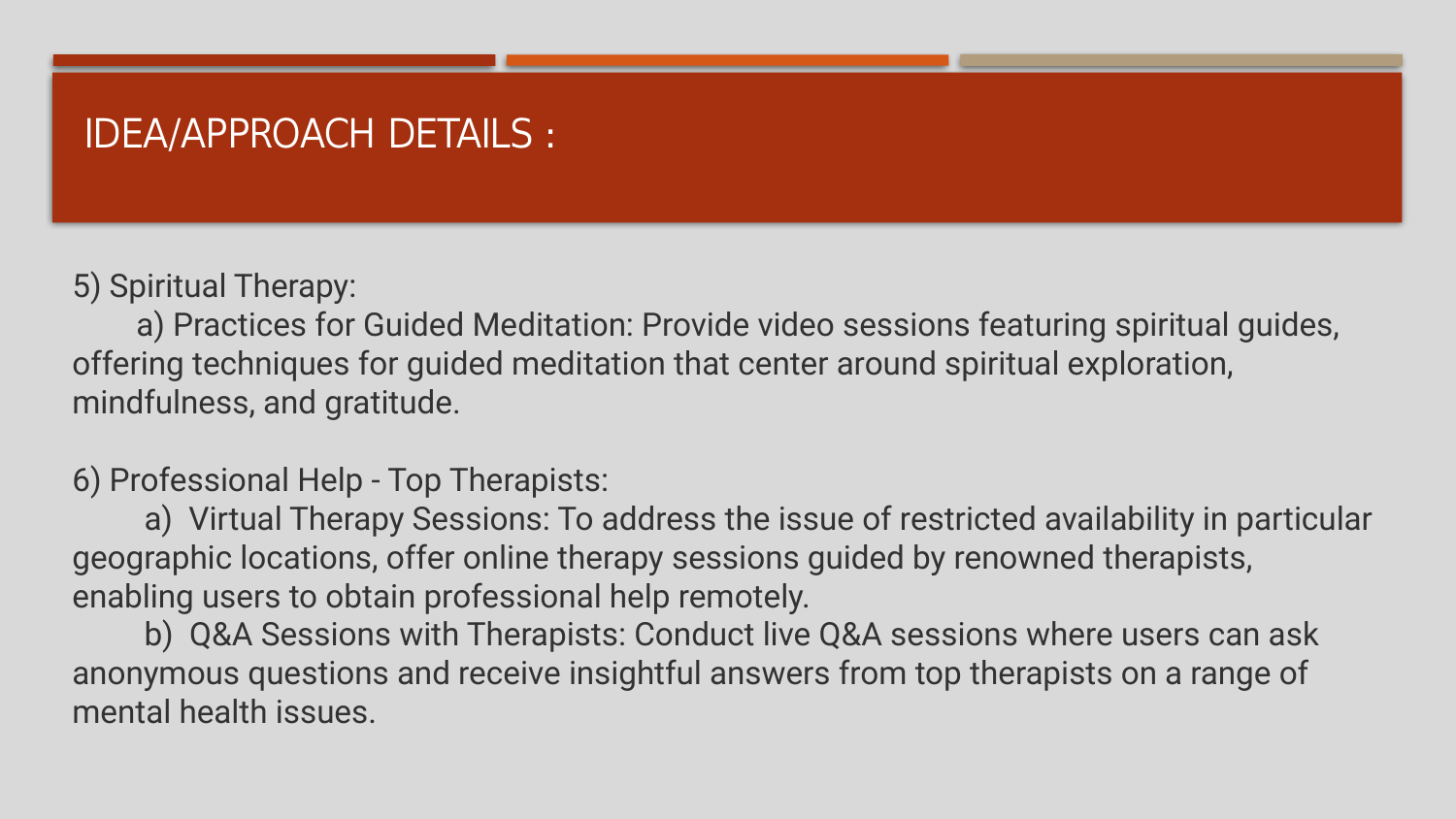

# Idea/Approach Details :
5) Spiritual Therapy:
        a) Practices for Guided Meditation: Provide video sessions featuring spiritual guides, offering techniques for guided meditation that center around spiritual exploration, mindfulness, and gratitude.

6) Professional Help - Top Therapists:
         a)  Virtual Therapy Sessions: To address the issue of restricted availability in particular geographic locations, offer online therapy sessions guided by renowned therapists, enabling users to obtain professional help remotely.
         b)  Q&A Sessions with Therapists: Conduct live Q&A sessions where users can ask anonymous questions and receive insightful answers from top therapists on a range of mental health issues.